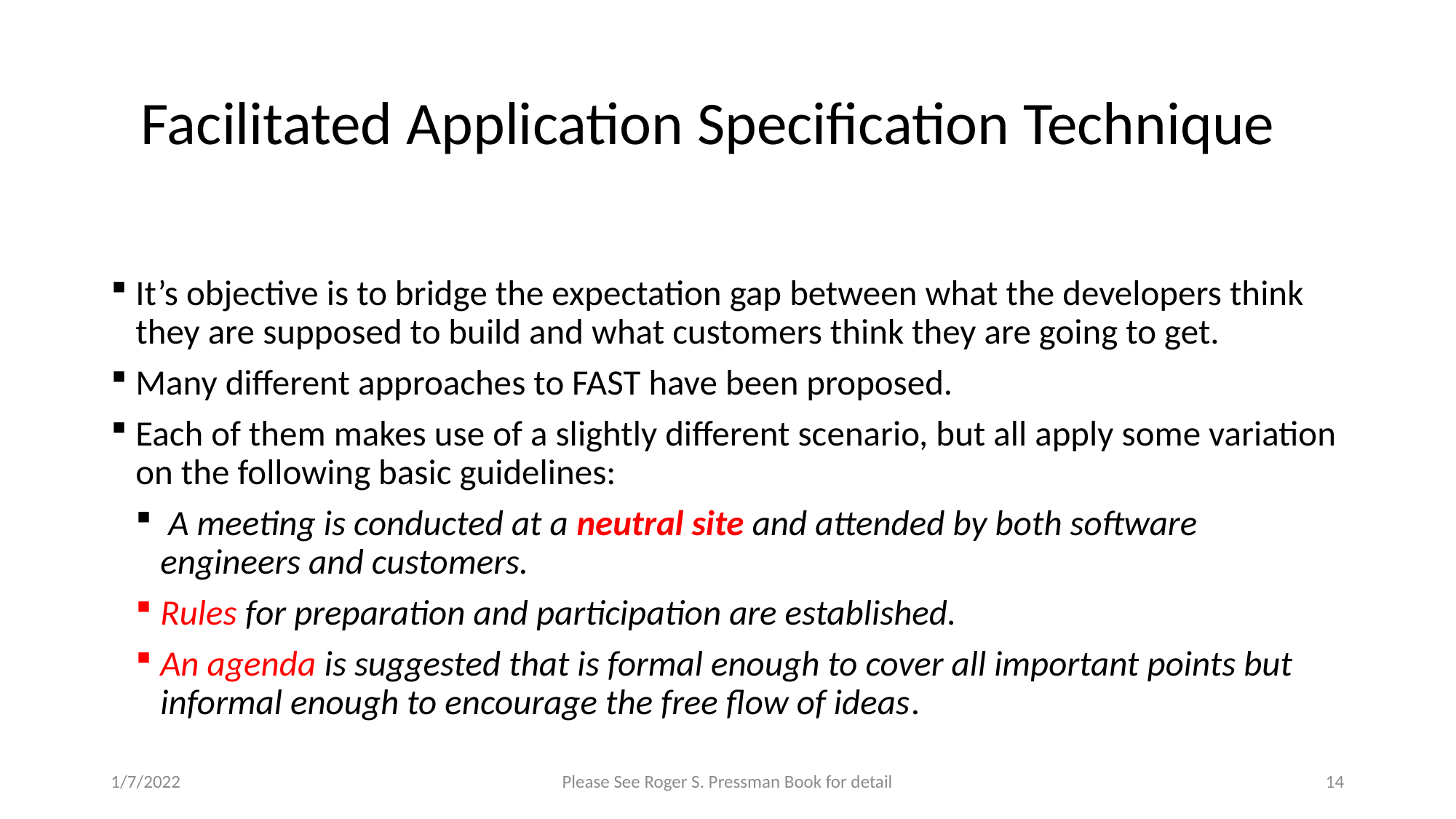

# Facilitated Application Specification Technique

It’s objective is to bridge the expectation gap between what the developers think they are supposed to build and what customers think they are going to get.
Many different approaches to FAST have been proposed.
Each of them makes use of a slightly different scenario, but all apply some variation on the following basic guidelines:
 A meeting is conducted at a neutral site and attended by both software engineers and customers.
Rules for preparation and participation are established.
An agenda is suggested that is formal enough to cover all important points but informal enough to encourage the free flow of ideas.

1/7/2022
Please See Roger S. Pressman Book for detail
14